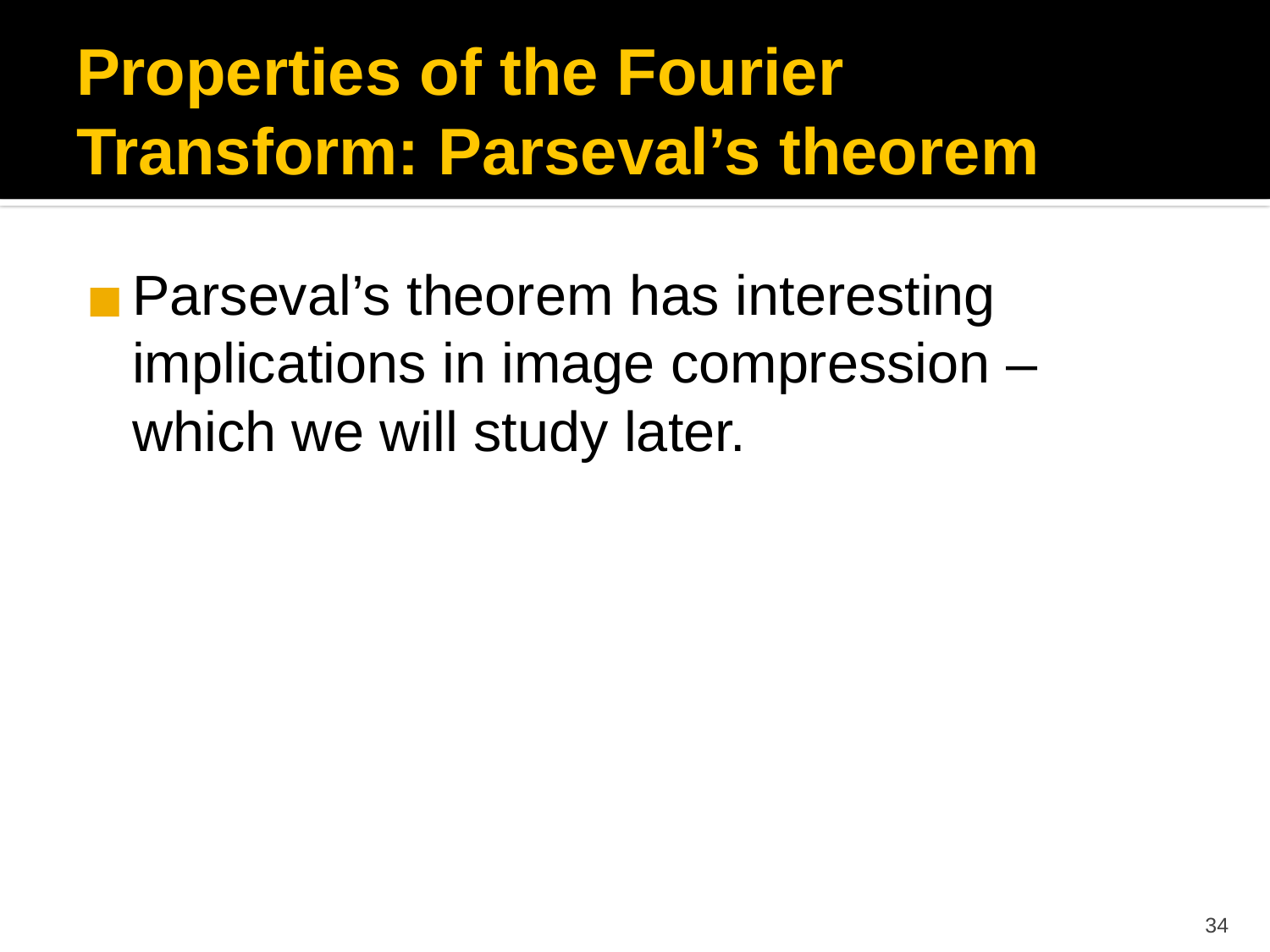

# Properties of the Fourier Transform: Parseval’s theorem
Parseval’s theorem has interesting implications in image compression – which we will study later.
34